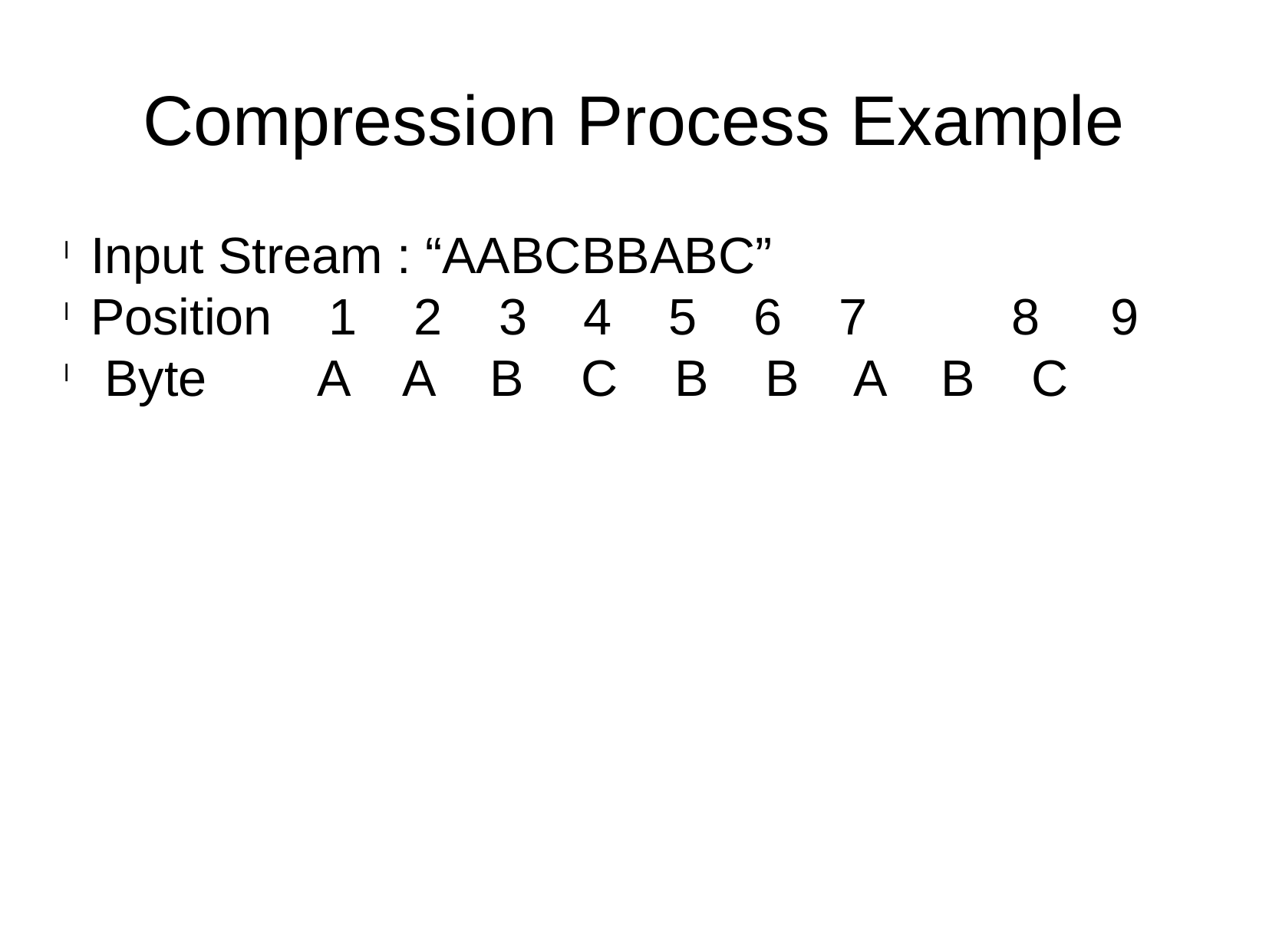

Compression Process Example
Input Stream : “AABCBBABC”
Position    1    2    3    4    5    6    7    	8     9
 Byte        A    A    B    C    B    B    A    B    C